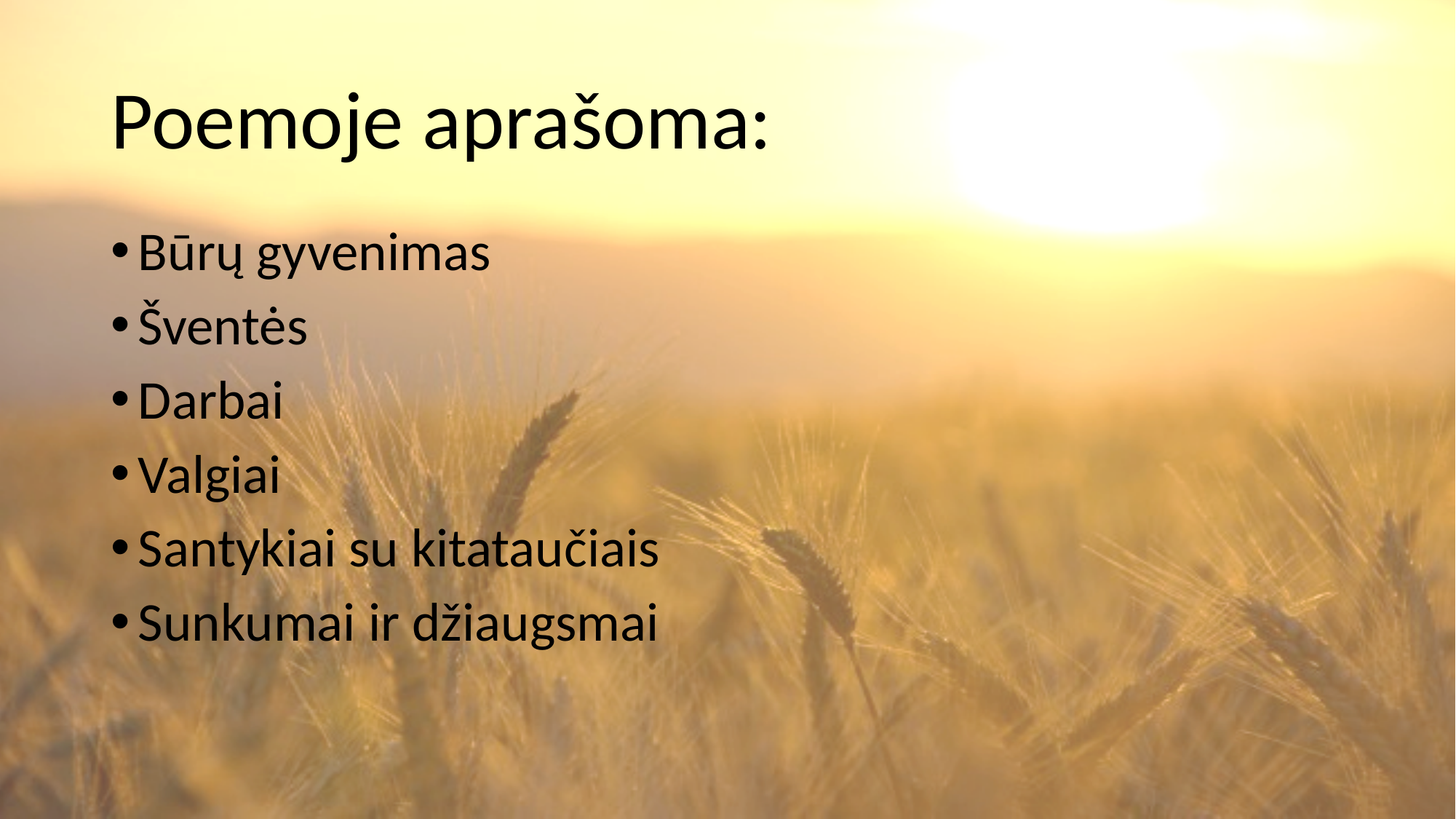

# Poemoje aprašoma:
Būrų gyvenimas
Šventės
Darbai
Valgiai
Santykiai su kitataučiais
Sunkumai ir džiaugsmai